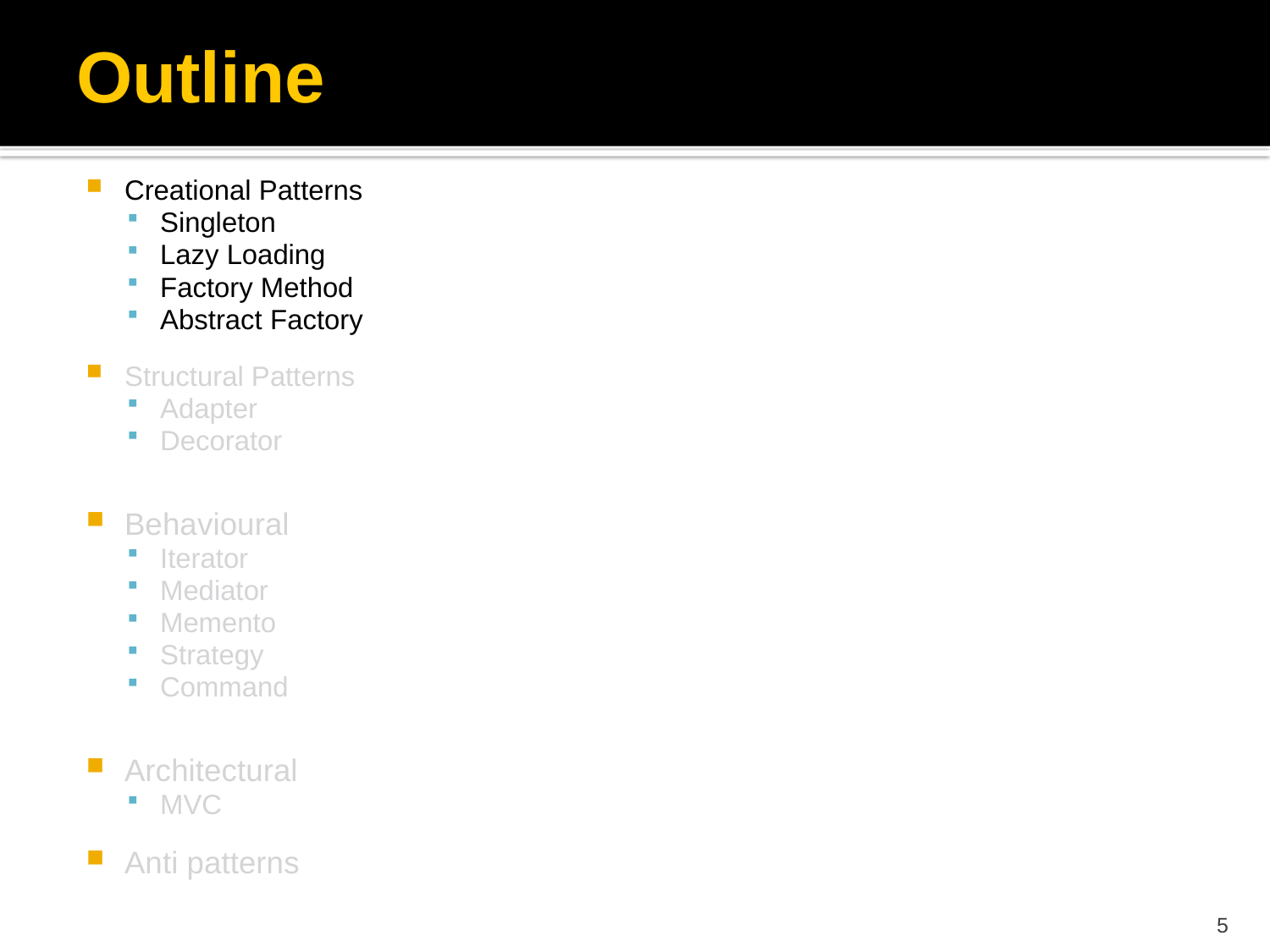

Outline
Creational Patterns
Singleton
Lazy Loading
Factory Method
Abstract Factory

Structural Patterns
Adapter
Decorator

Behavioural
Iterator
Mediator
Memento
Strategy
Command

Architectural
MVC

Anti patterns
5